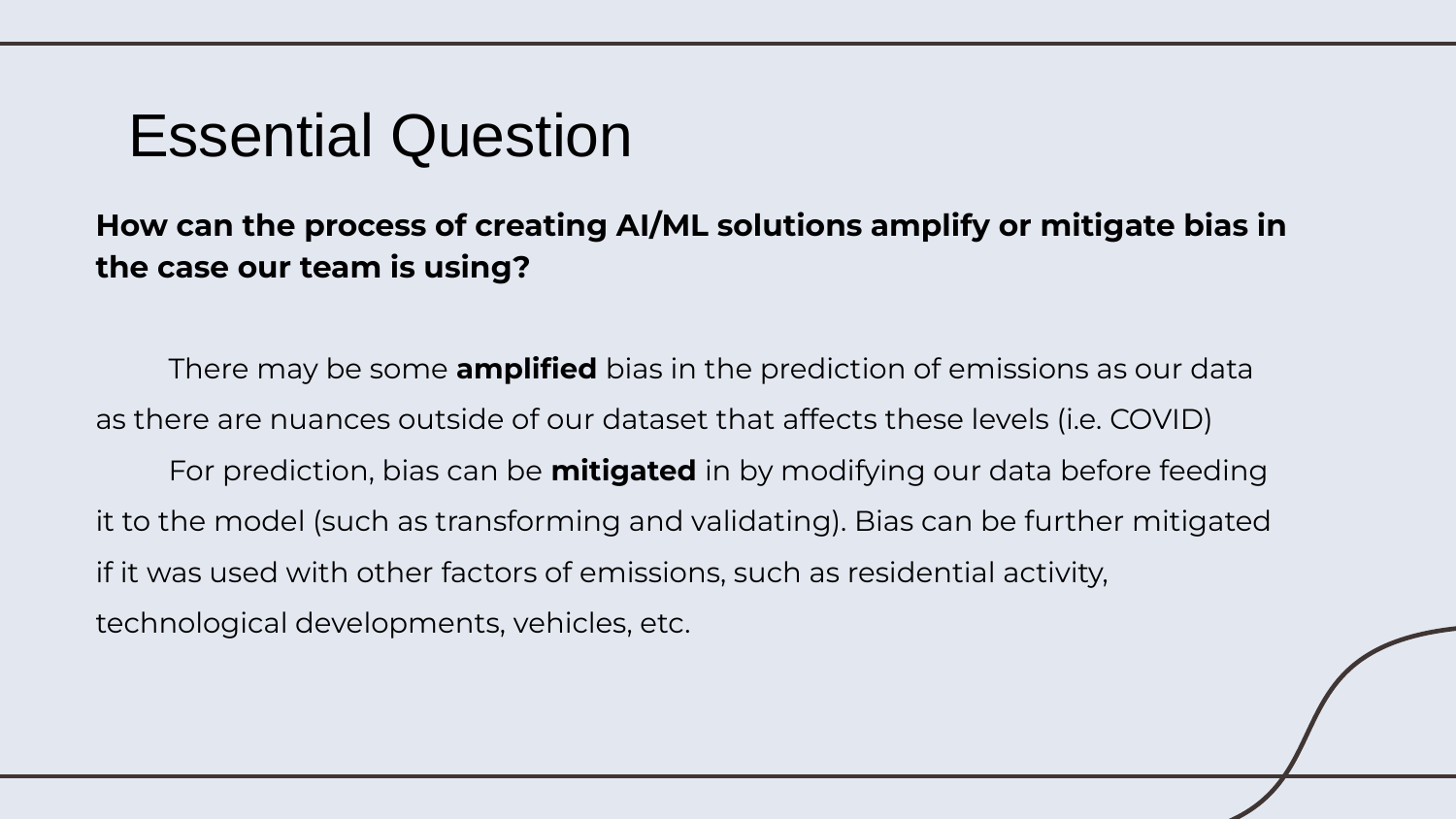

# Essential Question
How can the process of creating AI/ML solutions amplify or mitigate bias in the case our team is using?
There may be some amplified bias in the prediction of emissions as our data as there are nuances outside of our dataset that affects these levels (i.e. COVID)
For prediction, bias can be mitigated in by modifying our data before feeding it to the model (such as transforming and validating). Bias can be further mitigated if it was used with other factors of emissions, such as residential activity, technological developments, vehicles, etc.